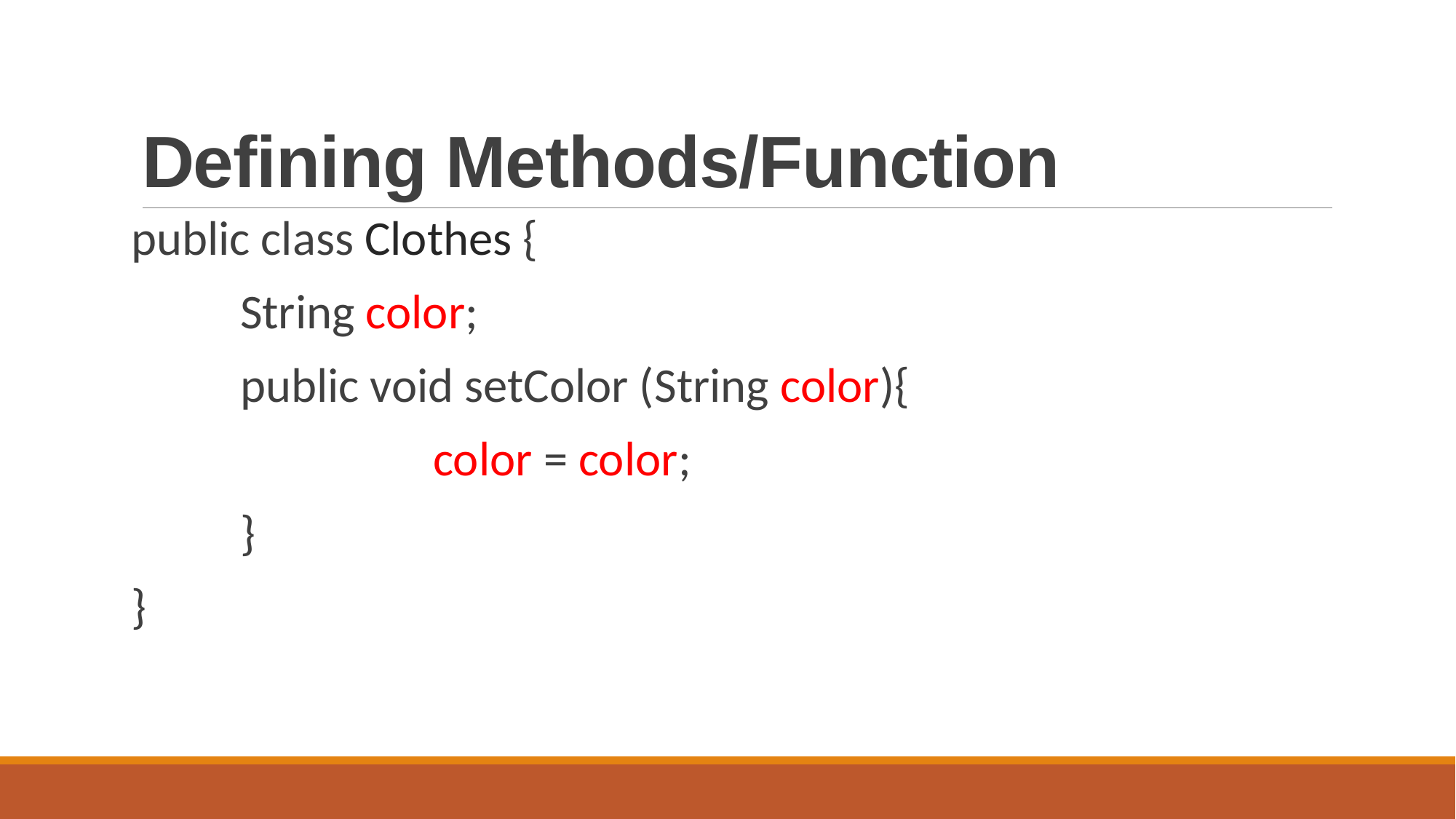

# Defining Methods/Function
public class Clothes {
	String color;
	public void setColor (String color){
		this.color = color;
	}
}